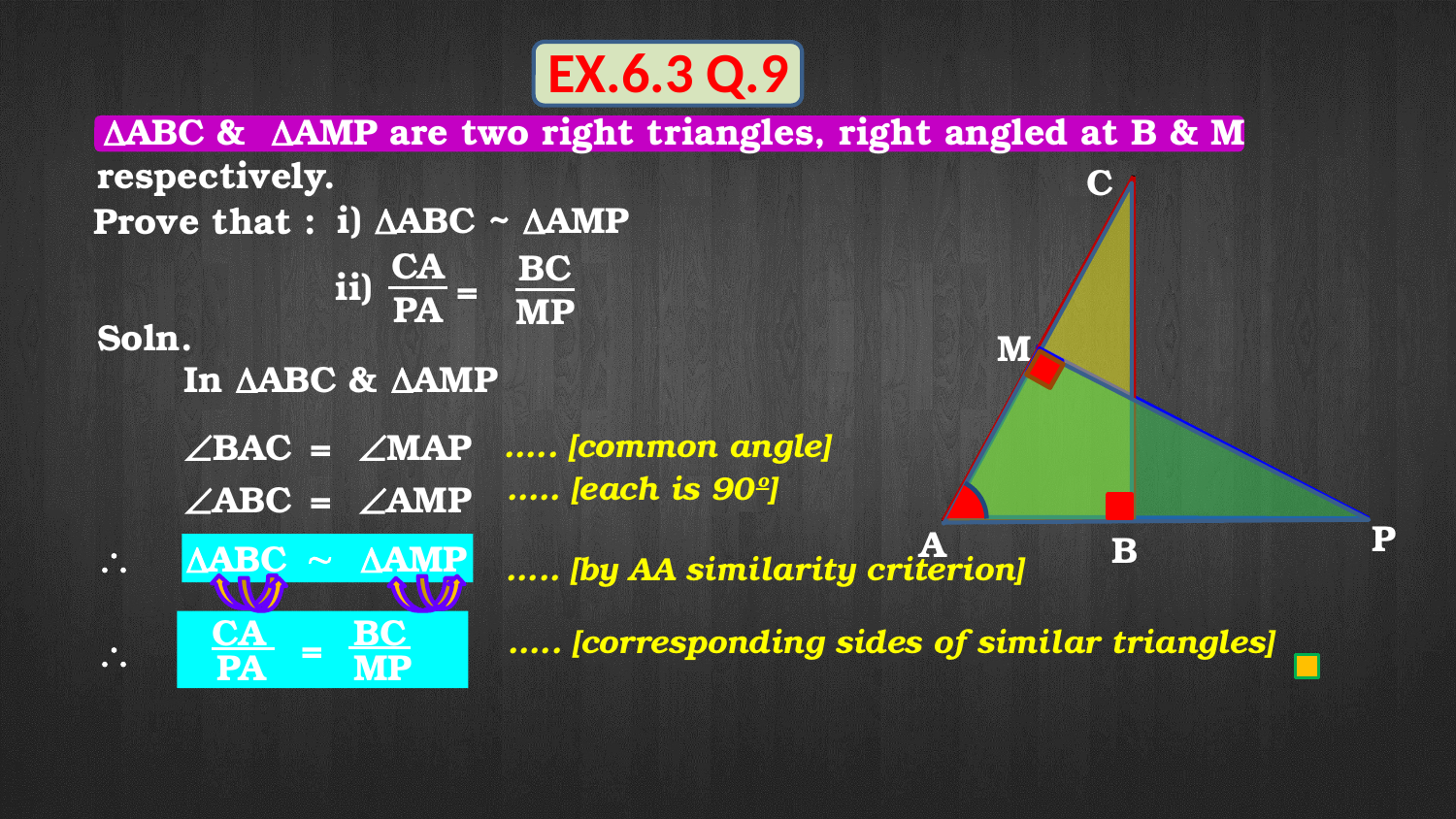

EX.6.3 Q.9

 ΔABC &  ΔAMP are two right triangles, right angled at B & M
 respectively.

C
M

P
A
B

i) ΔABC ~ ΔAMP
Prove that :
CA
PA
BC
MP
ii)
=
Soln.
In ΔABC & ΔAMP

∠BAC
=
∠MAP
..... [common angle]
..... [each is 90º]
∠ABC
=
∠AMP

∴
ΔABC
 ∼
ΔAMP

..... [by AA similarity criterion]

CA
BC

..... [corresponding sides of similar triangles]
=
∴
PA
MP